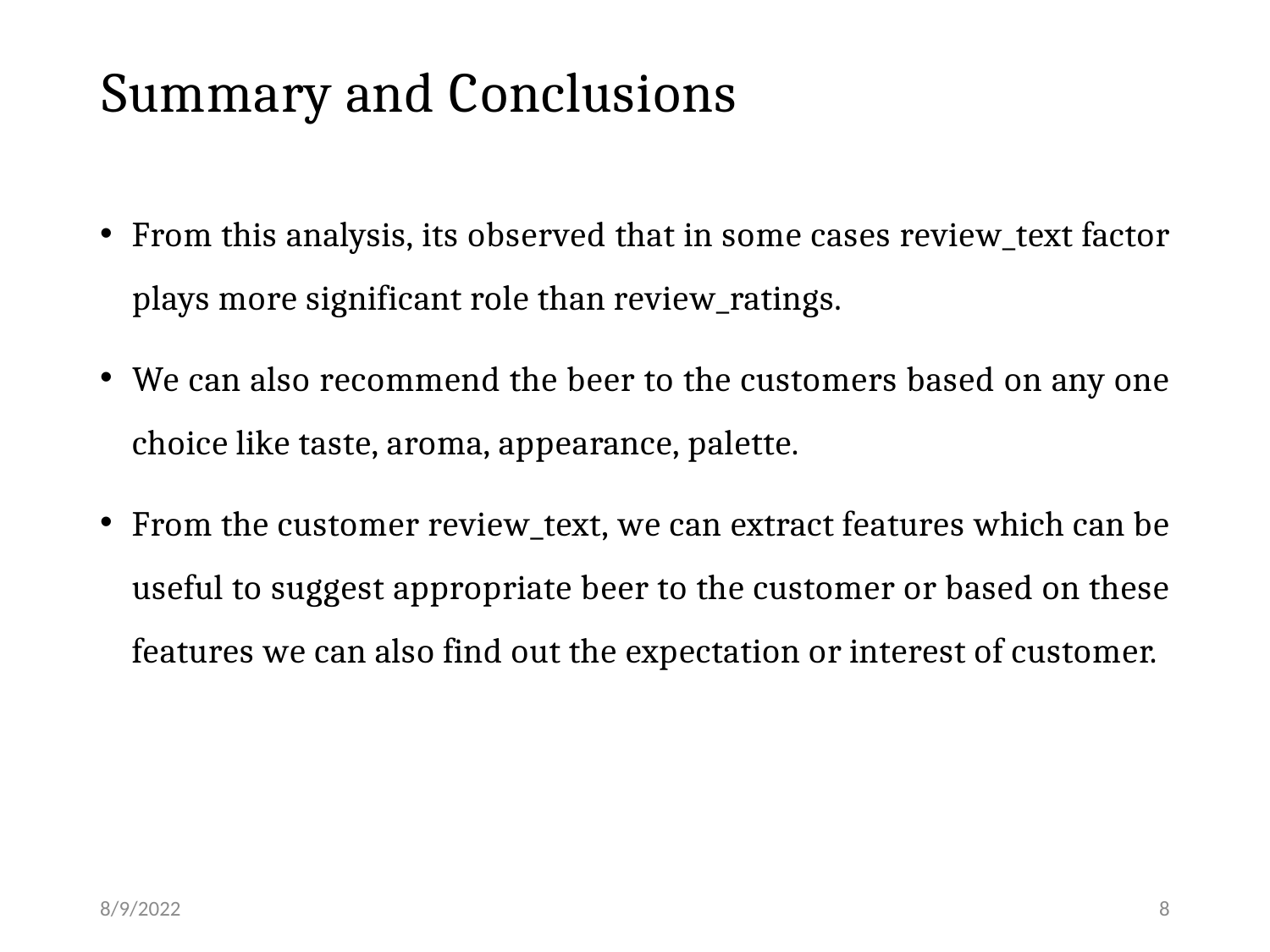

# Summary and Conclusions
From this analysis, its observed that in some cases review_text factor plays more significant role than review_ratings.
We can also recommend the beer to the customers based on any one choice like taste, aroma, appearance, palette.
From the customer review_text, we can extract features which can be useful to suggest appropriate beer to the customer or based on these features we can also find out the expectation or interest of customer.

8/9/2022
8